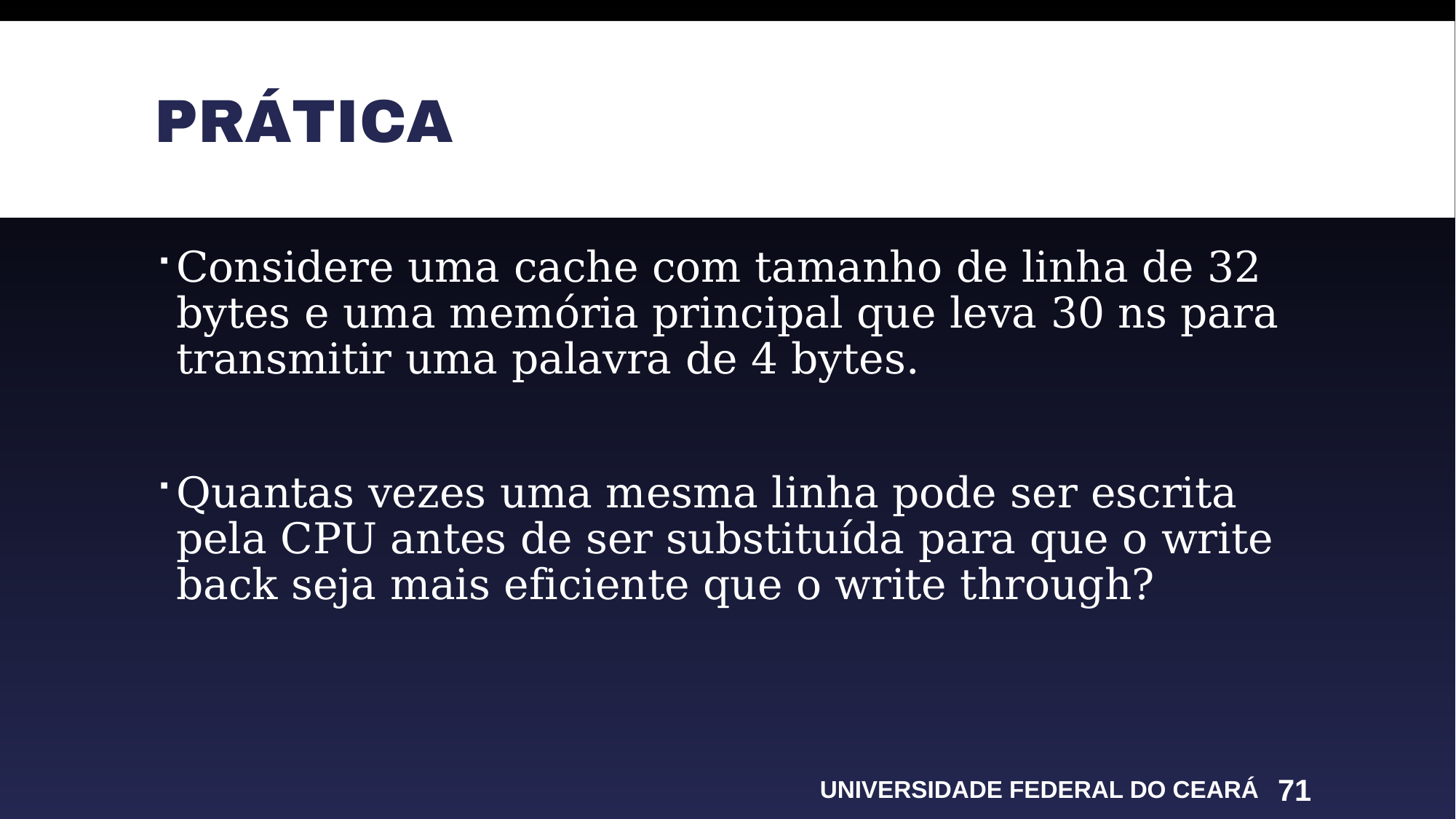

# prática
Considere uma cache com tamanho de linha de 32 bytes e uma memória principal que leva 30 ns para transmitir uma palavra de 4 bytes.

Quantas vezes uma mesma linha pode ser escrita pela CPU antes de ser substituída para que o write back seja mais eficiente que o write through?
UNIVERSIDADE FEDERAL DO CEARÁ
71